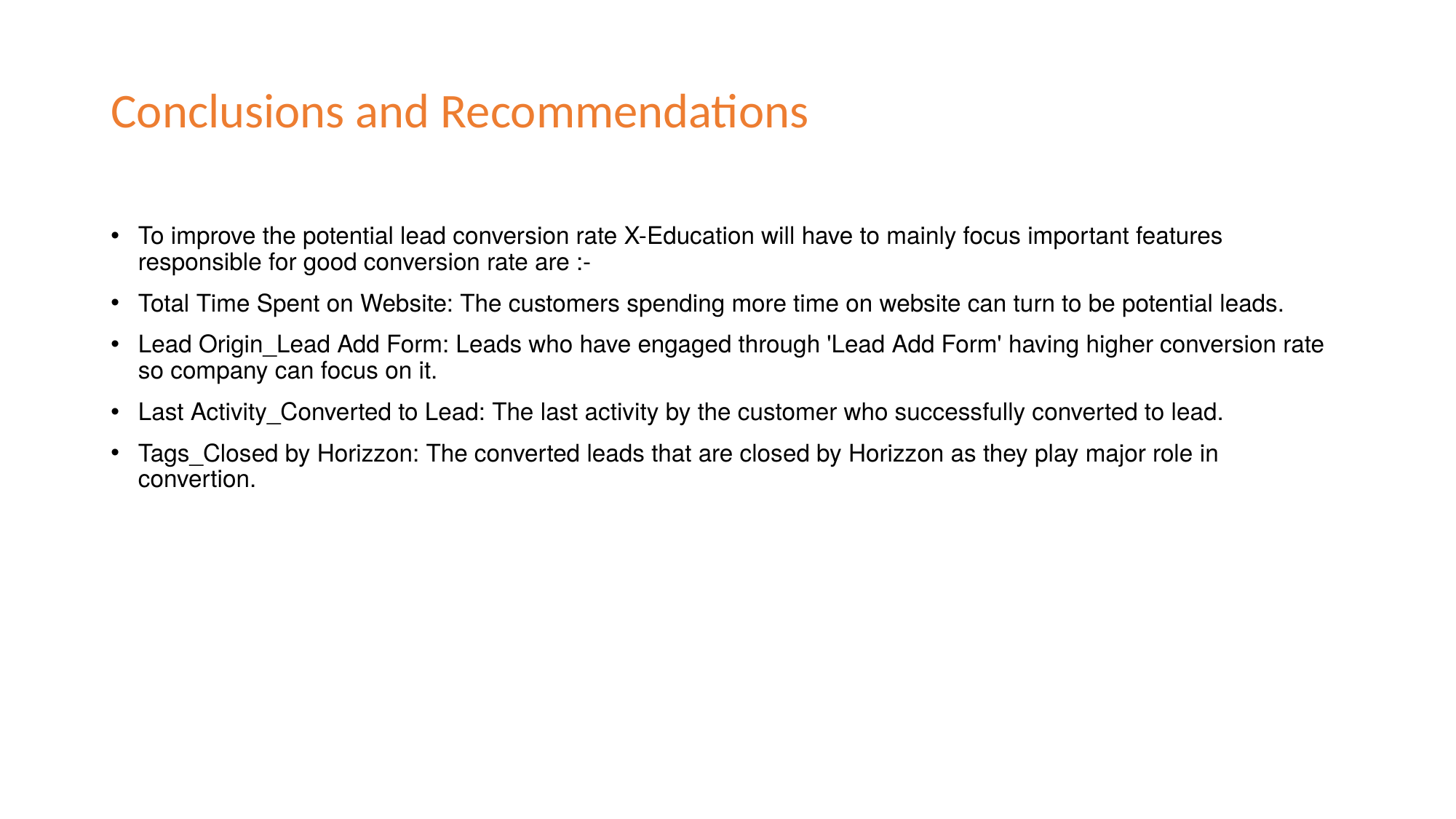

# Conclusions and Recommendations
To improve the potential lead conversion rate X-Education will have to mainly focus important features responsible for good conversion rate are :-
Total Time Spent on Website: The customers spending more time on website can turn to be potential leads.
Lead Origin_Lead Add Form: Leads who have engaged through 'Lead Add Form' having higher conversion rate so company can focus on it.
Last Activity_Converted to Lead: The last activity by the customer who successfully converted to lead.
Tags_Closed by Horizzon: The converted leads that are closed by Horizzon as they play major role in convertion.